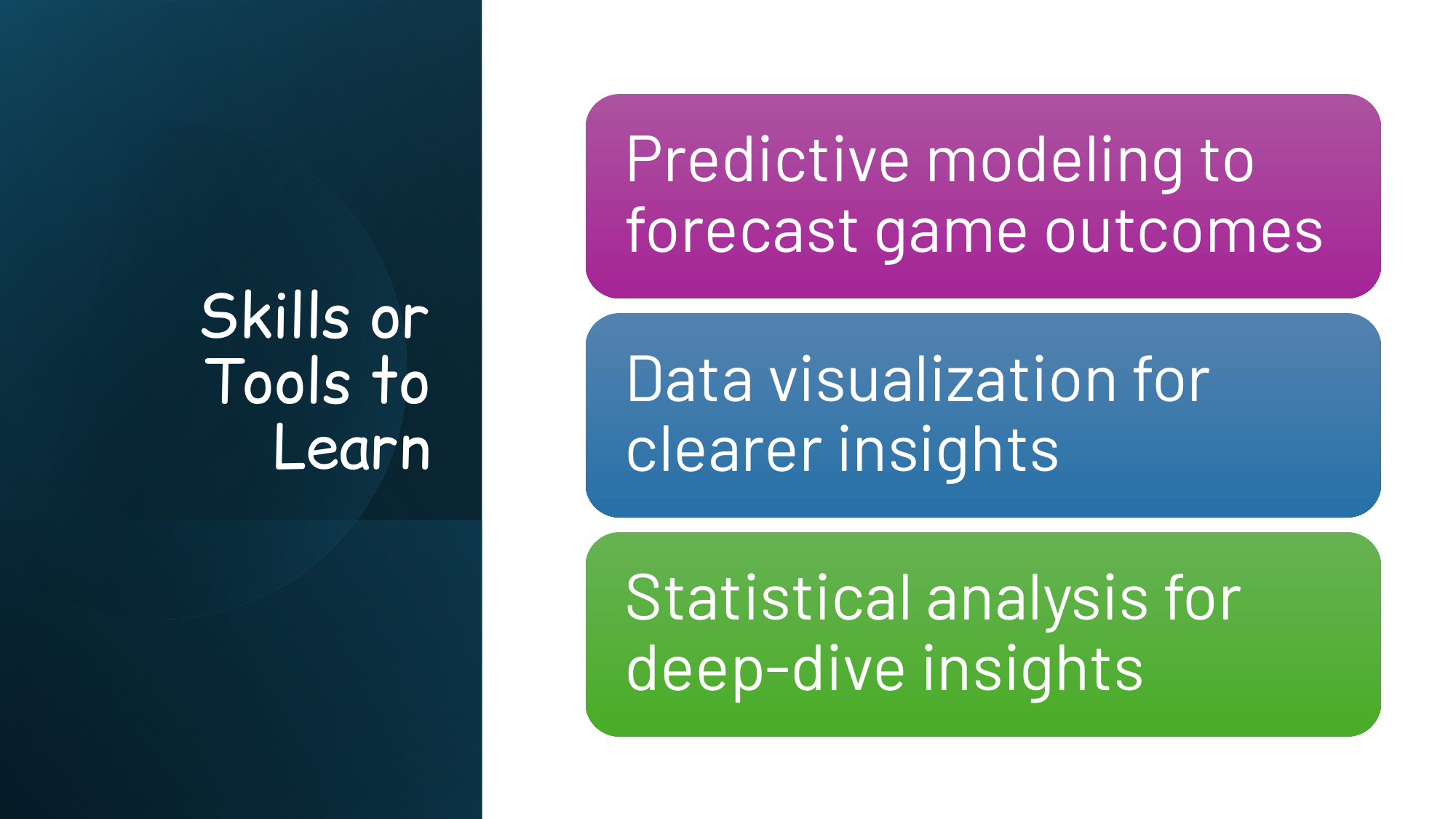

Predictive modeling to forecast game outcomes
Data visualization for clearer insights
Statistical analysis for deep-dive insights

# Skills or Tools to Learn